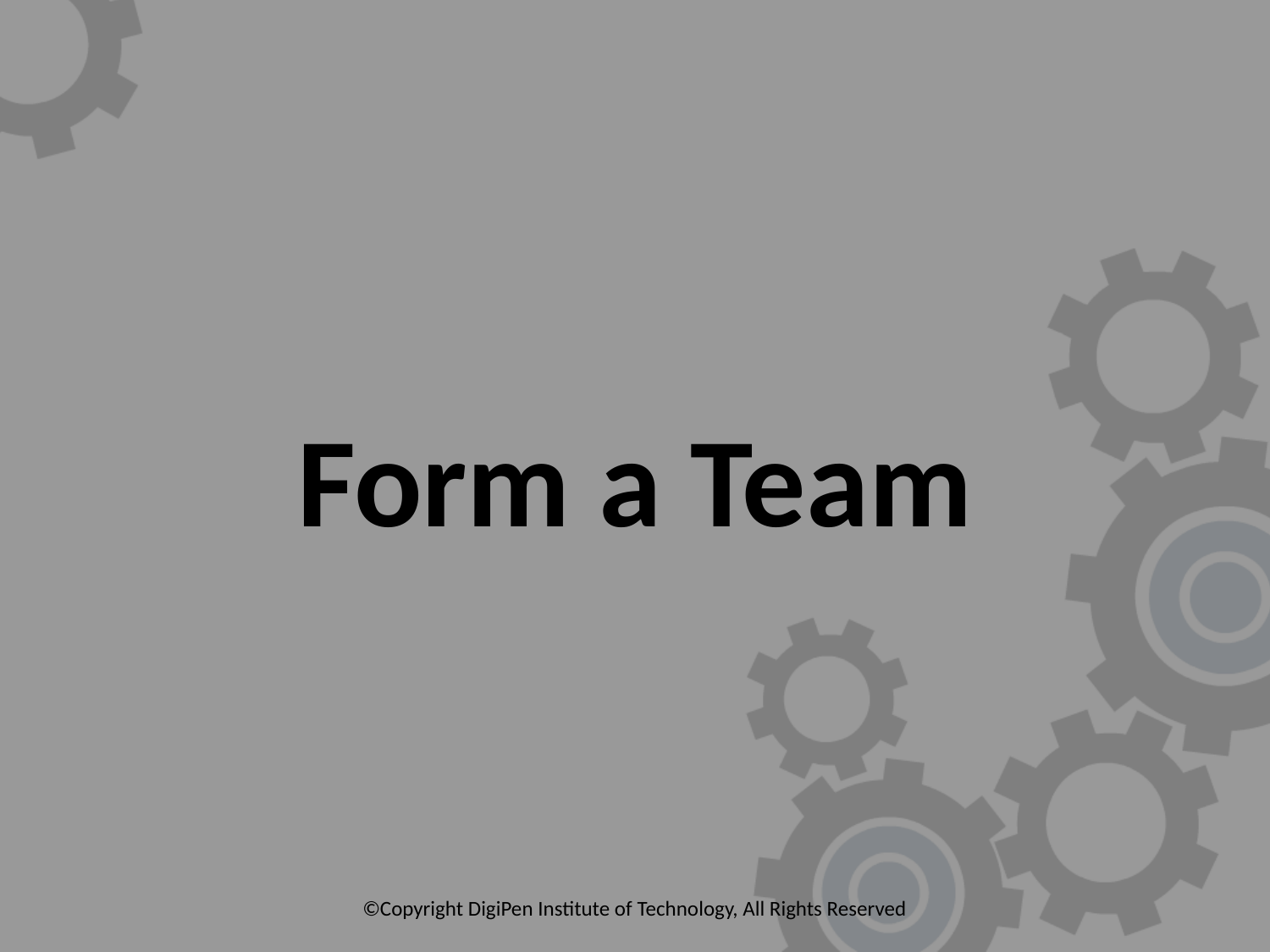

# Form a Team
©Copyright DigiPen Institute of Technology, All Rights Reserved